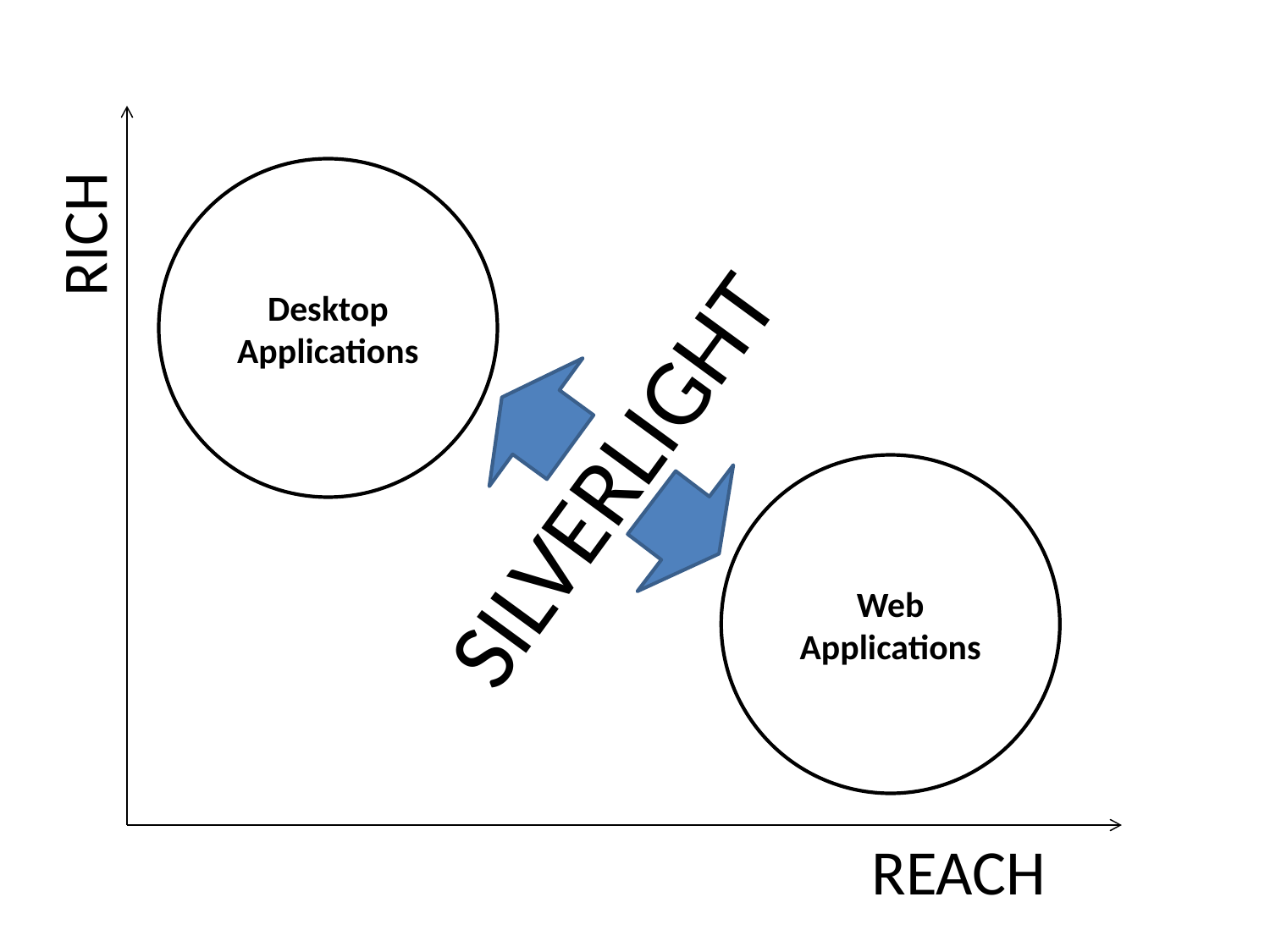

Desktop
Applications
RICH

SILVERLIGHT

Web
Applications
REACH